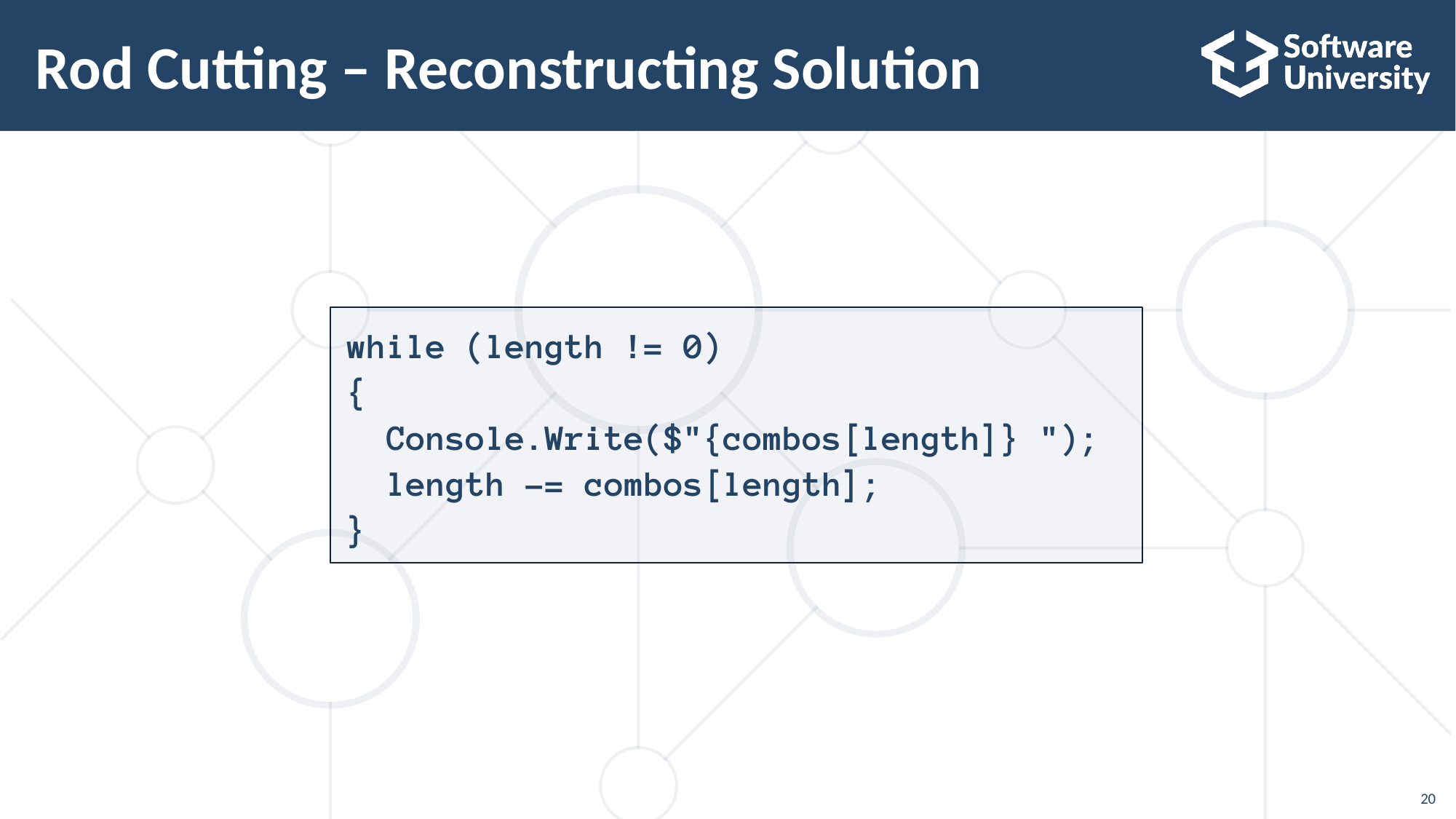

# Rod Cutting – Reconstructing Solution
while (length != 0)
{
  Console.Write($"{combos[length]} ");
  length -= combos[length];
}
20